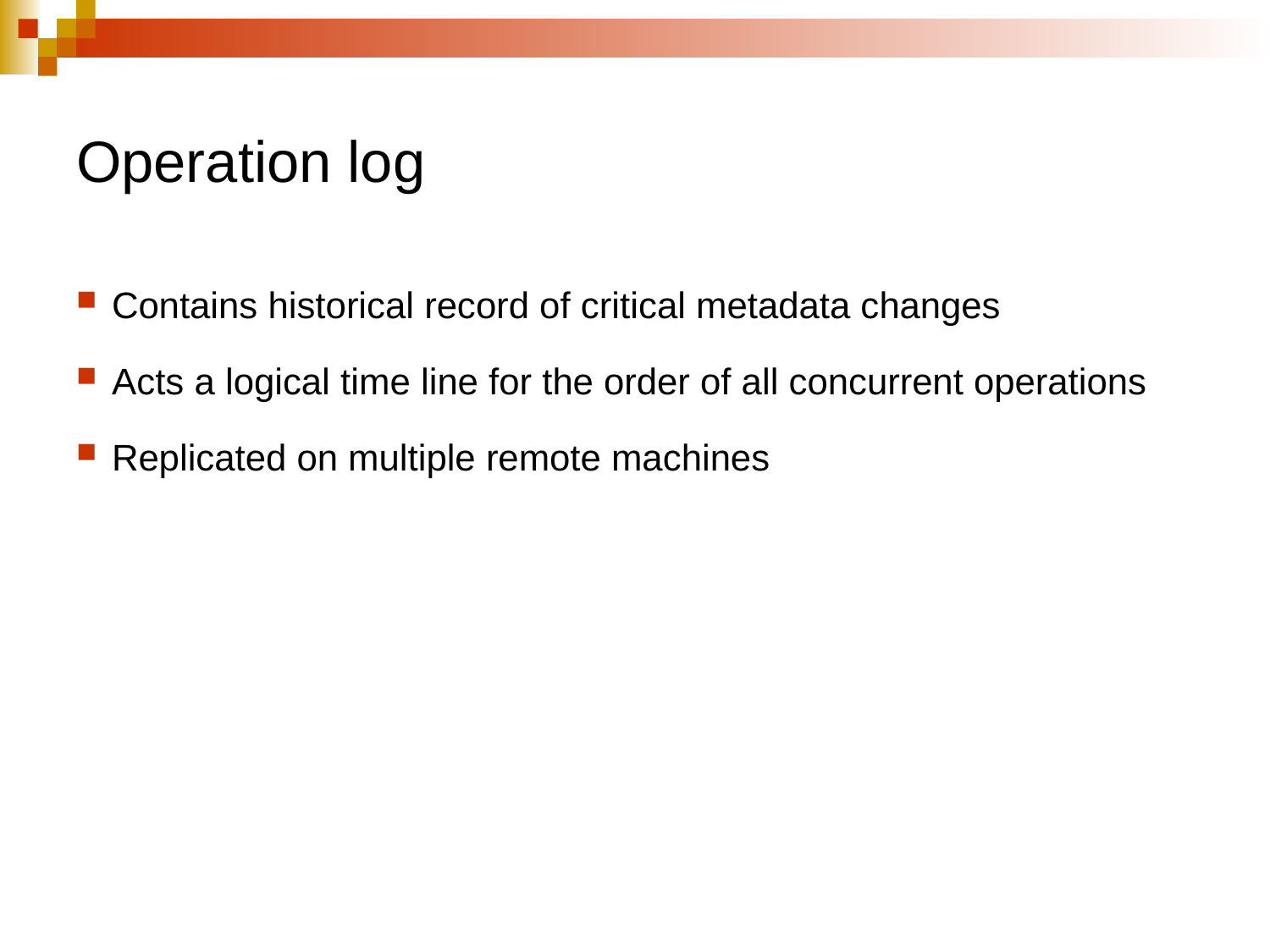

# Operation log
Contains historical record of critical metadata changes
Acts a logical time line for the order of all concurrent operations
Replicated on multiple remote machines